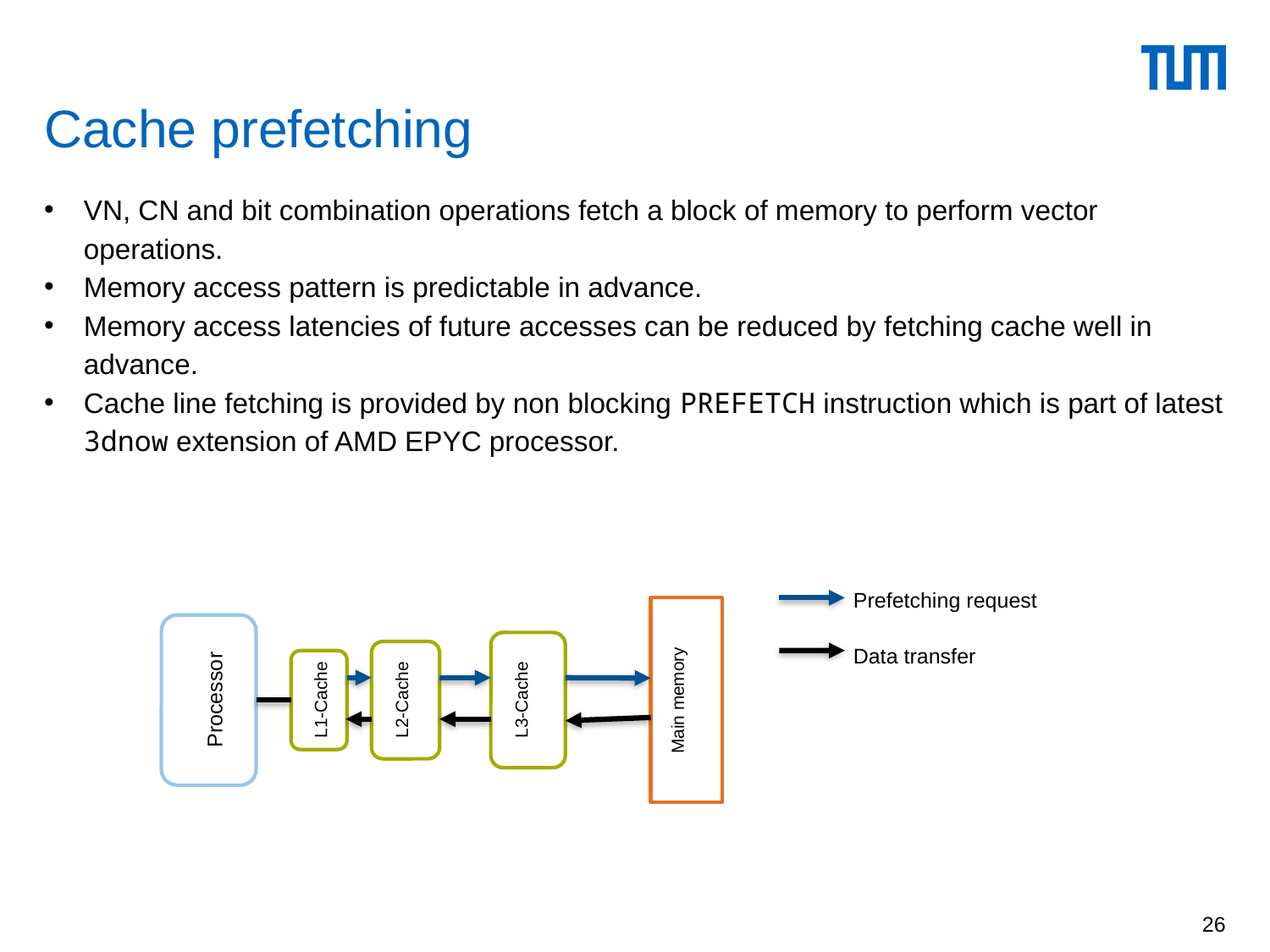

# Cache prefetching
VN, CN and bit combination operations fetch a block of memory to perform vector operations.
Memory access pattern is predictable in advance.
Memory access latencies of future accesses can be reduced by fetching cache well in advance.
Cache line fetching is provided by non blocking PREFETCH instruction which is part of latest 3dnow extension of AMD EPYC processor.
Prefetching request
Main memory
L3-Cache
L2-Cache
L1-Cache

Processor
Data transfer

26